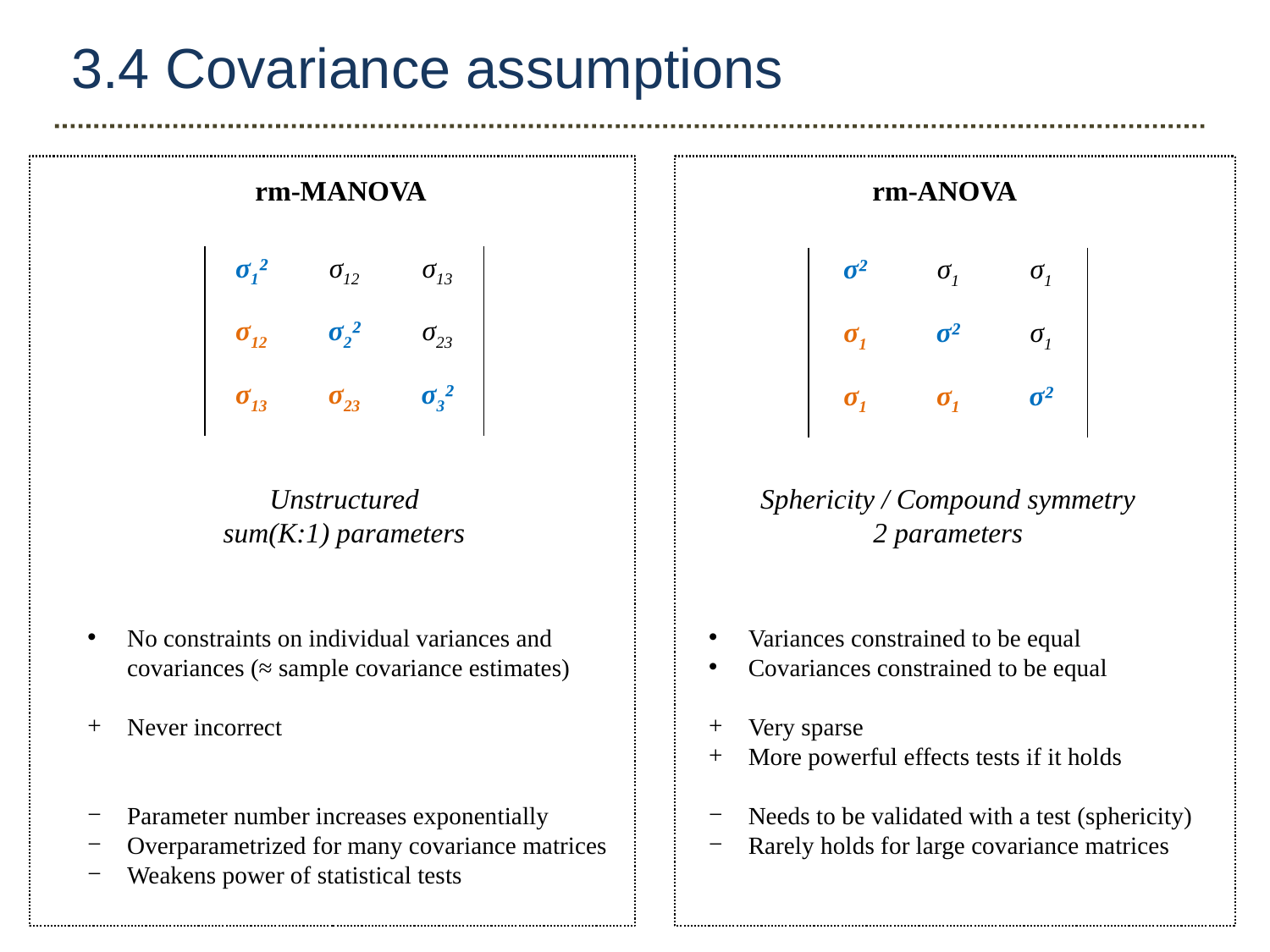

3.4 Covariance assumptions

rm-MANOVA
rm-ANOVA
| σ1² | σ12 | σ13 |
| --- | --- | --- |
| σ12 | σ2² | σ23 |
| σ13 | σ23 | σ3² |
| σ² | σ1 | σ1 |
| --- | --- | --- |
| σ1 | σ² | σ1 |
| σ1 | σ1 | σ² |
Unstructured
sum(K:1) parameters
Sphericity / Compound symmetry
2 parameters
No constraints on individual variances and covariances (≈ sample covariance estimates)

Never incorrect

Parameter number increases exponentially
Overparametrized for many covariance matrices
Weakens power of statistical tests
Variances constrained to be equal
Covariances constrained to be equal

Very sparse
More powerful effects tests if it holds

Needs to be validated with a test (sphericity)
Rarely holds for large covariance matrices